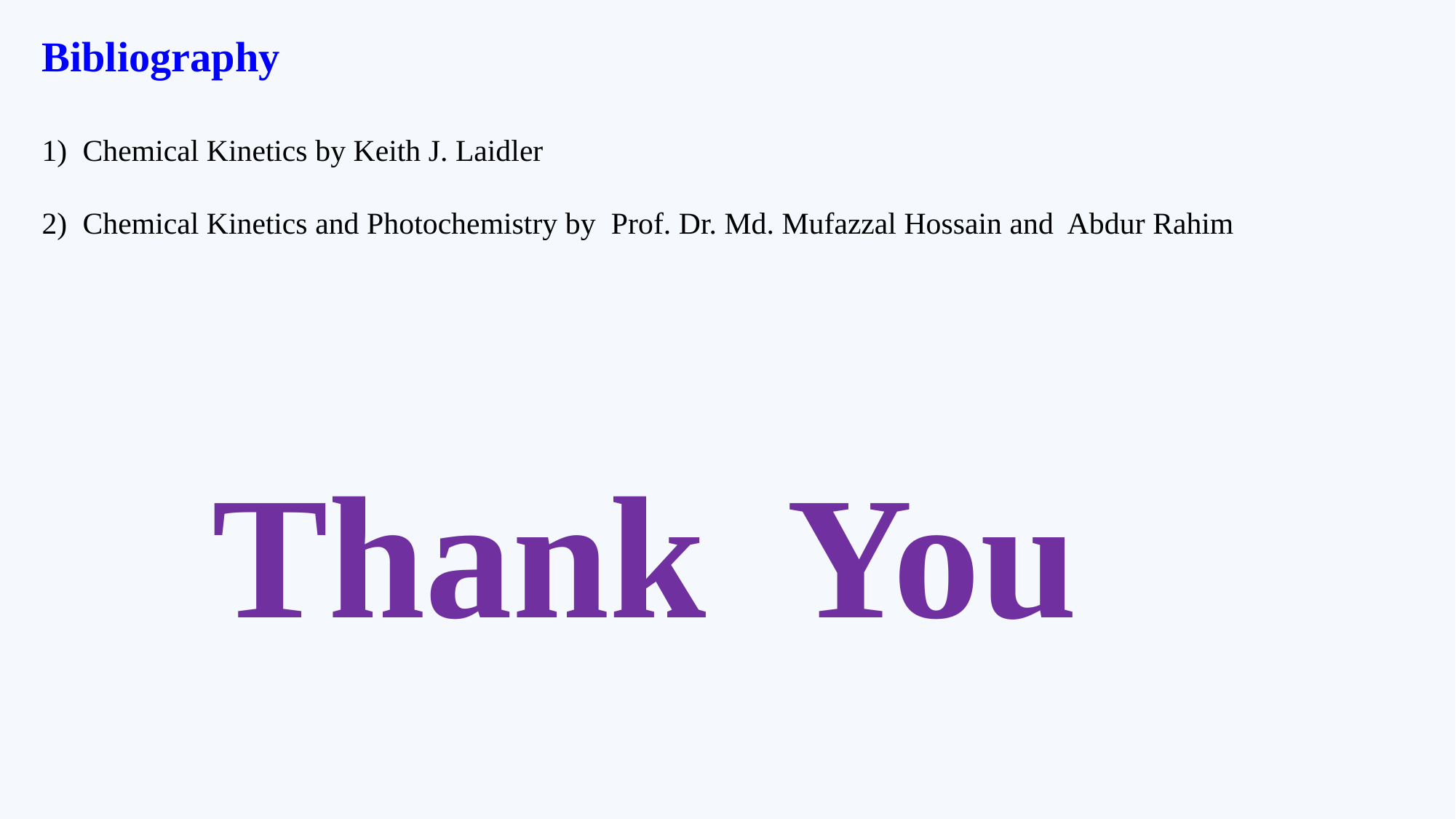

Bibliography

Chemical Kinetics by Keith J. Laidler

Chemical Kinetics and Photochemistry by  Prof. Dr. Md. Mufazzal Hossain and  Abdur Rahim
Thank  You